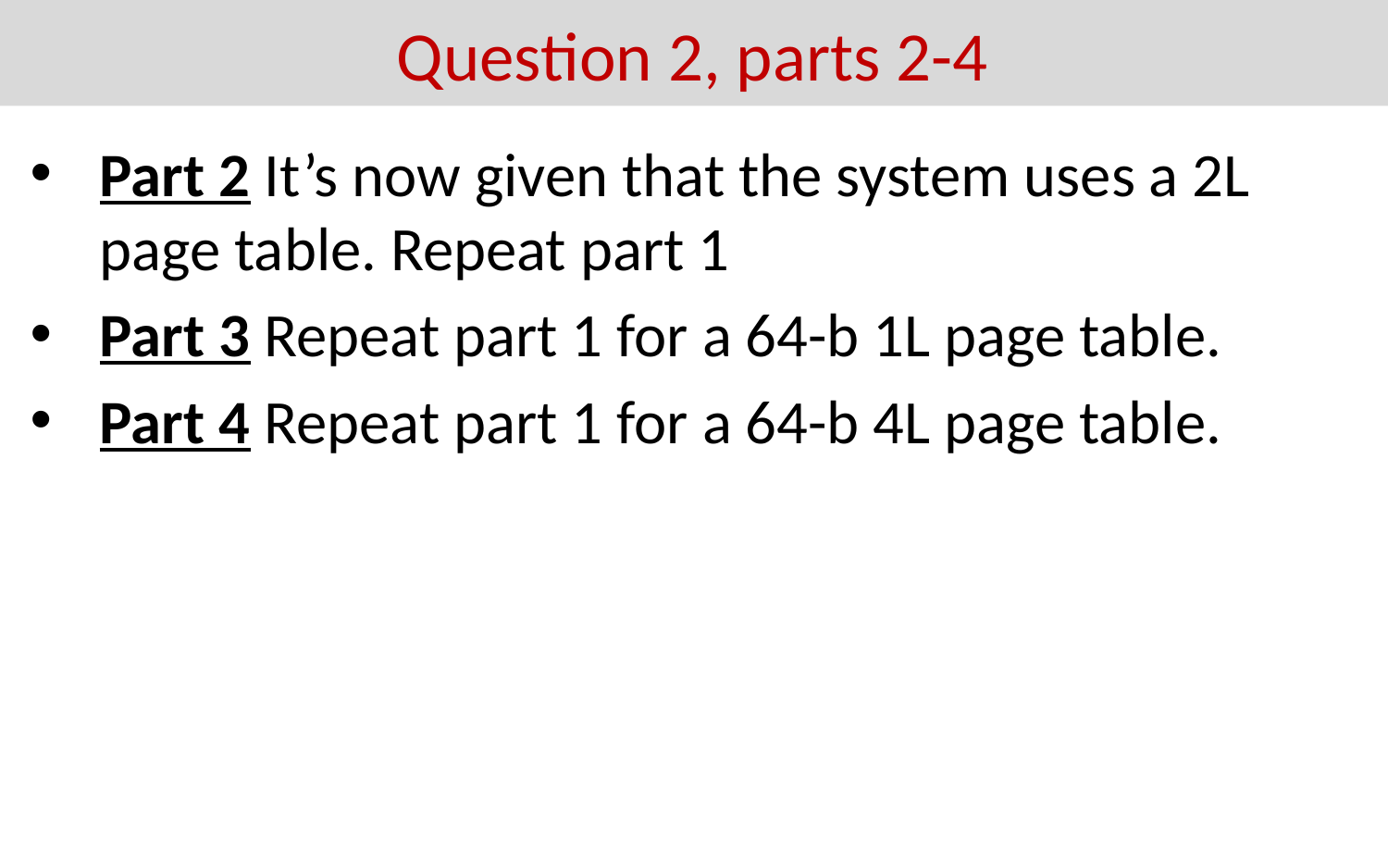

# Question 2, parts 2-4
Part 2 It’s now given that the system uses a 2L page table. Repeat part 1
Part 3 Repeat part 1 for a 64-b 1L page table.
Part 4 Repeat part 1 for a 64-b 4L page table.